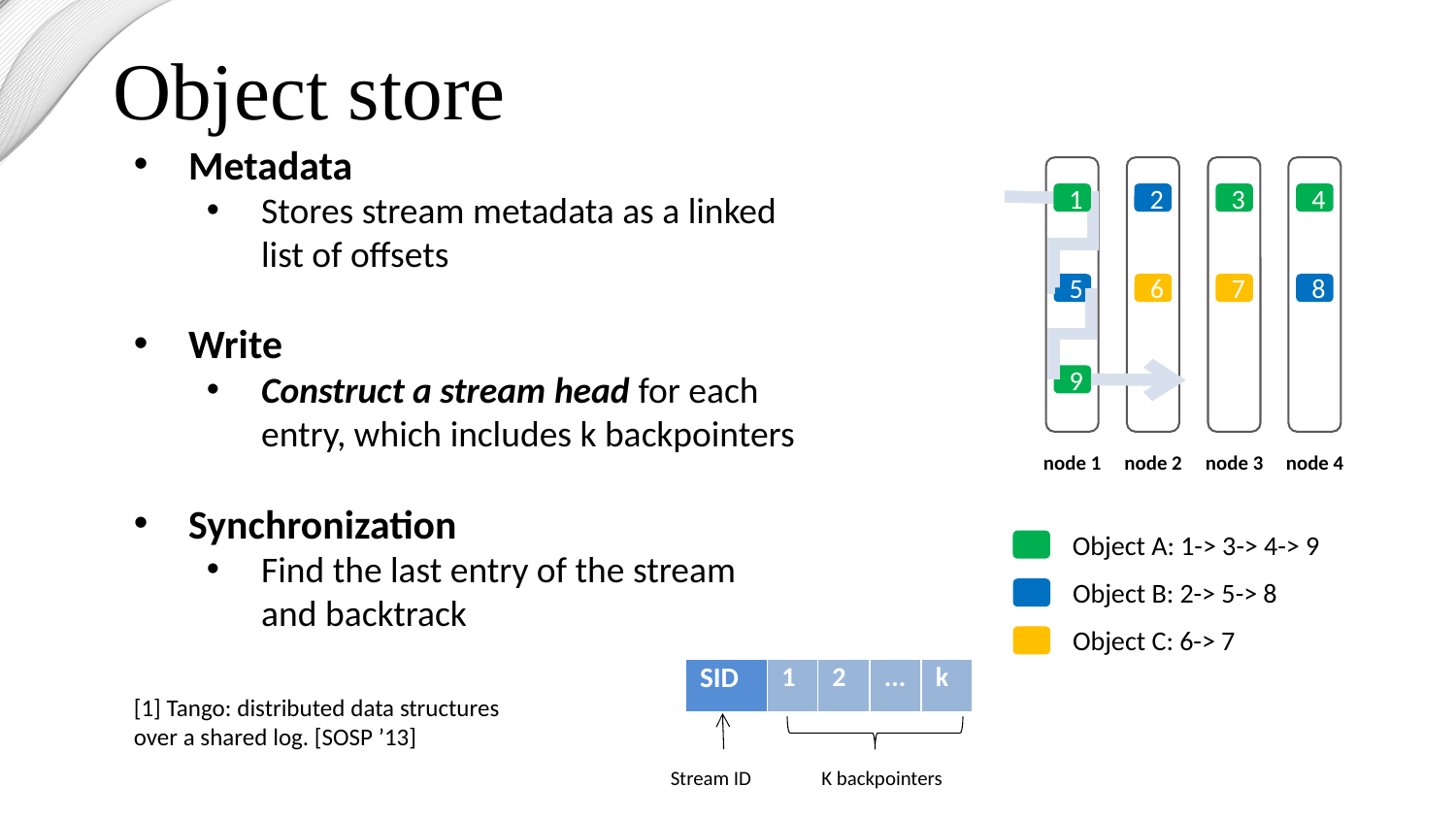

Object store
Metadata
Stores stream metadata as a linked list of offsets

Write
Construct a stream head for each entry, which includes k backpointers

Synchronization
Find the last entry of the stream and backtrack

[1] Tango: distributed data structures
over a shared log. [SOSP ’13]

1
1
2
3
4
5
6
7
8
9
node 1
node 2
node 3
node 4
Object A: 1-> 3-> 4-> 9

Object B: 2-> 5-> 8

Object C: 6-> 7

| SID | 1 | 2 | ... | k |
| --- | --- | --- | --- | --- |
Stream ID
K backpointers
3